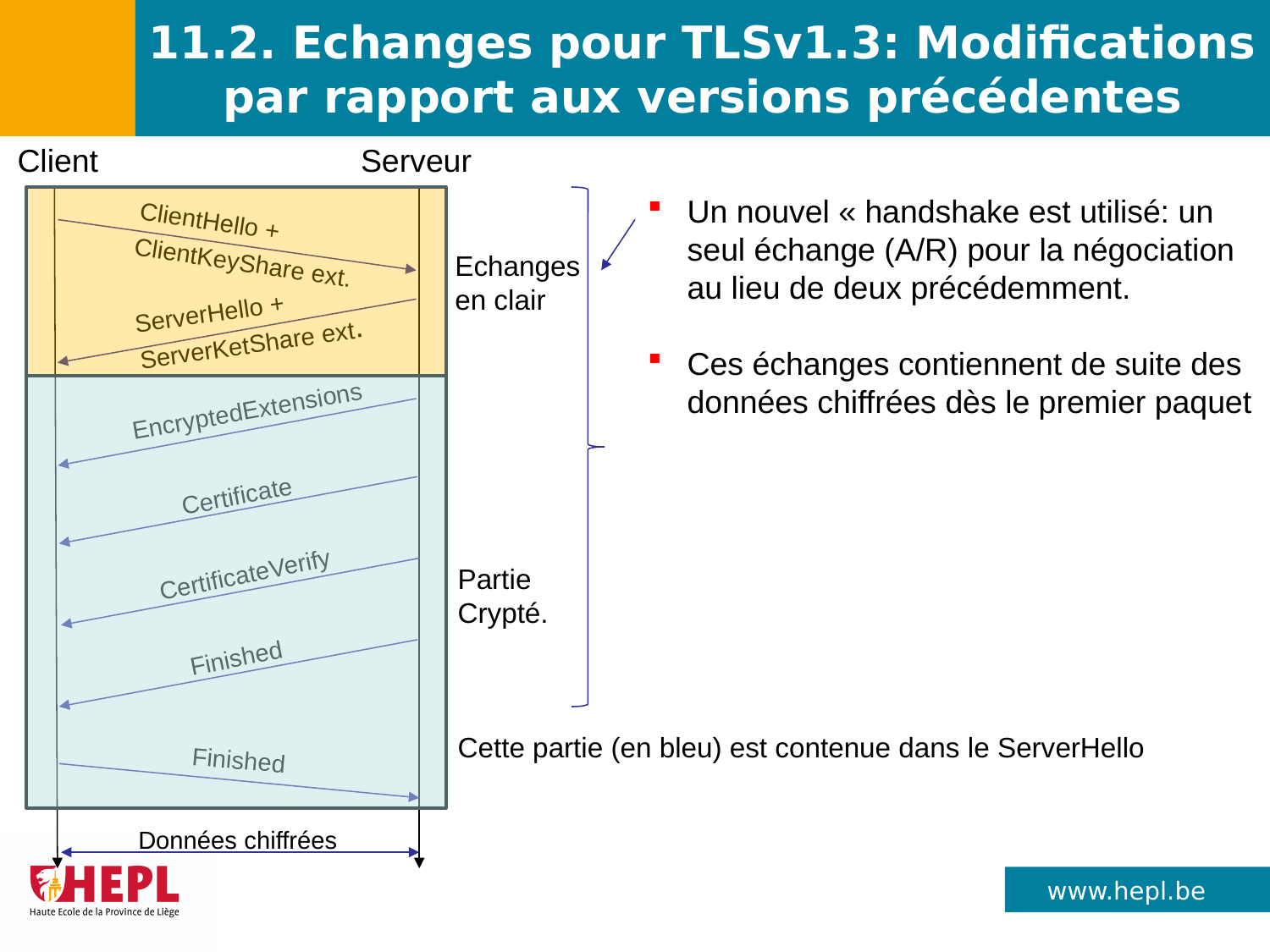

# 11.2. Echanges pour TLSv1.3: Modifications par rapport aux versions précédentes
Client
Serveur
Un nouvel « handshake est utilisé: un seul échange (A/R) pour la négociation au lieu de deux précédemment.

Ces échanges contiennent de suite des données chiffrées dès le premier paquet

ClientHello +

ClientKeyShare ext.
Echanges
en clair
ServerHello +
ServerKetShare ext.

EncryptedExtensions
Certificate
CertificateVerify
Partie
Crypté.

Cette partie (en bleu) est contenue dans le ServerHello
Finished
Finished
Données chiffrées